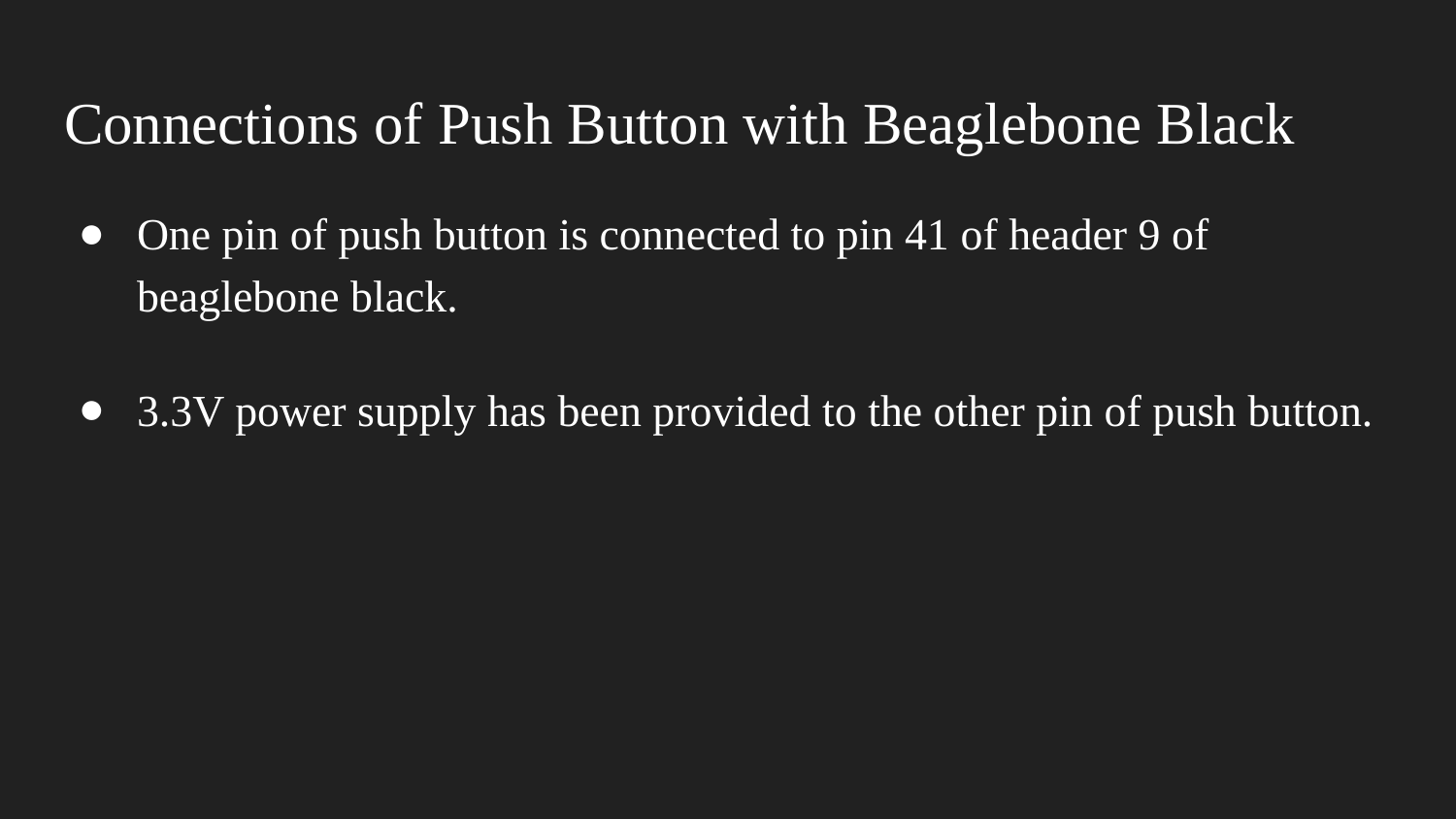

# Connections of Push Button with Beaglebone Black

One pin of push button is connected to pin 41 of header 9 of beaglebone black.
3.3V power supply has been provided to the other pin of push button.